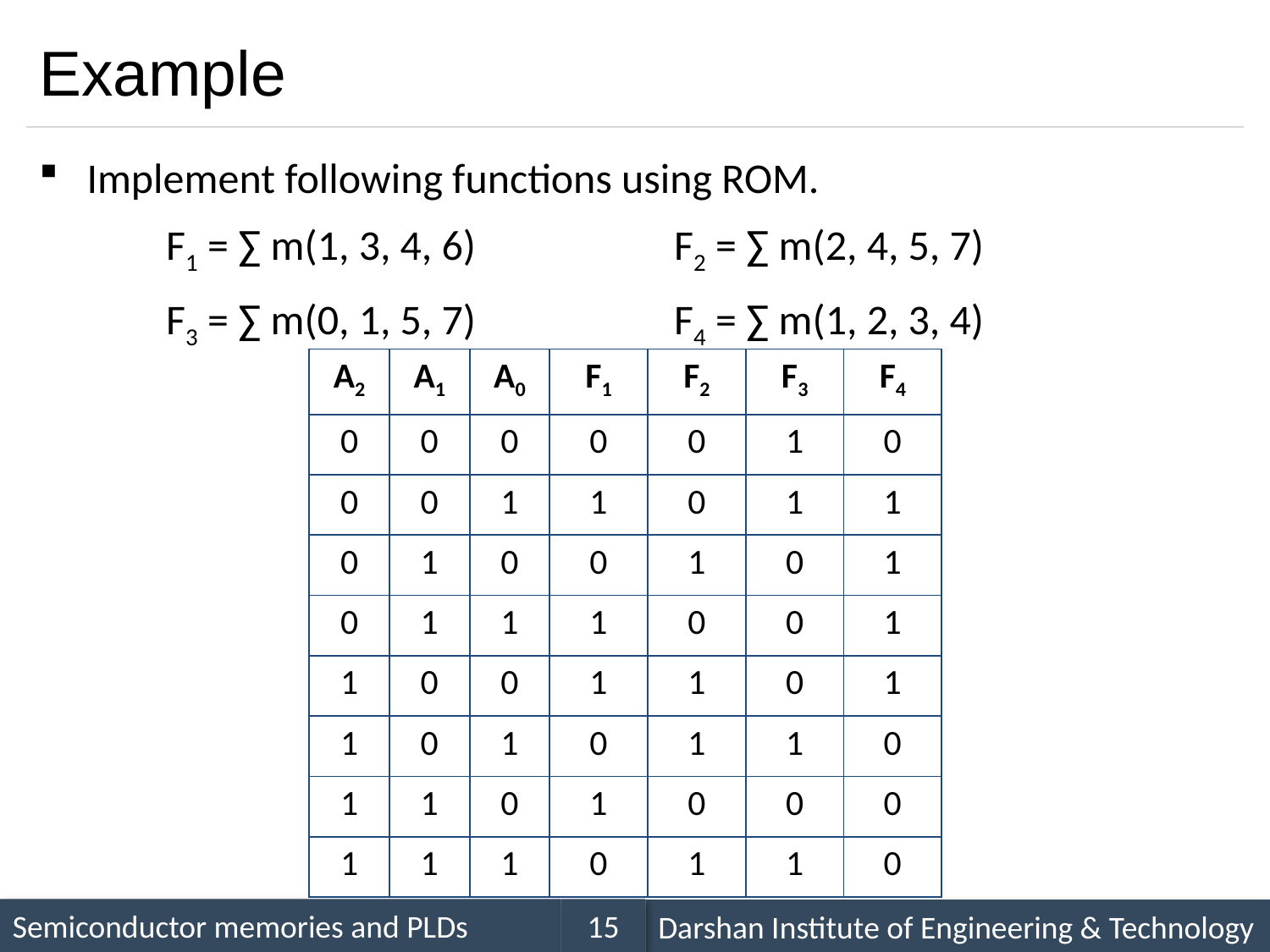

# Example
Implement following functions using ROM.
	F1 = ∑ m(1, 3, 4, 6)		F2 = ∑ m(2, 4, 5, 7)
	F3 = ∑ m(0, 1, 5, 7)		F4 = ∑ m(1, 2, 3, 4)

| A2 | A1 | A0 | F1 | F2 | F3 | F4 |
| --- | --- | --- | --- | --- | --- | --- |
| 0 | 0 | 0 | 0 | 0 | 1 | 0 |
| 0 | 0 | 1 | 1 | 0 | 1 | 1 |
| 0 | 1 | 0 | 0 | 1 | 0 | 1 |
| 0 | 1 | 1 | 1 | 0 | 0 | 1 |
| 1 | 0 | 0 | 1 | 1 | 0 | 1 |
| 1 | 0 | 1 | 0 | 1 | 1 | 0 |
| 1 | 1 | 0 | 1 | 0 | 0 | 0 |
| 1 | 1 | 1 | 0 | 1 | 1 | 0 |